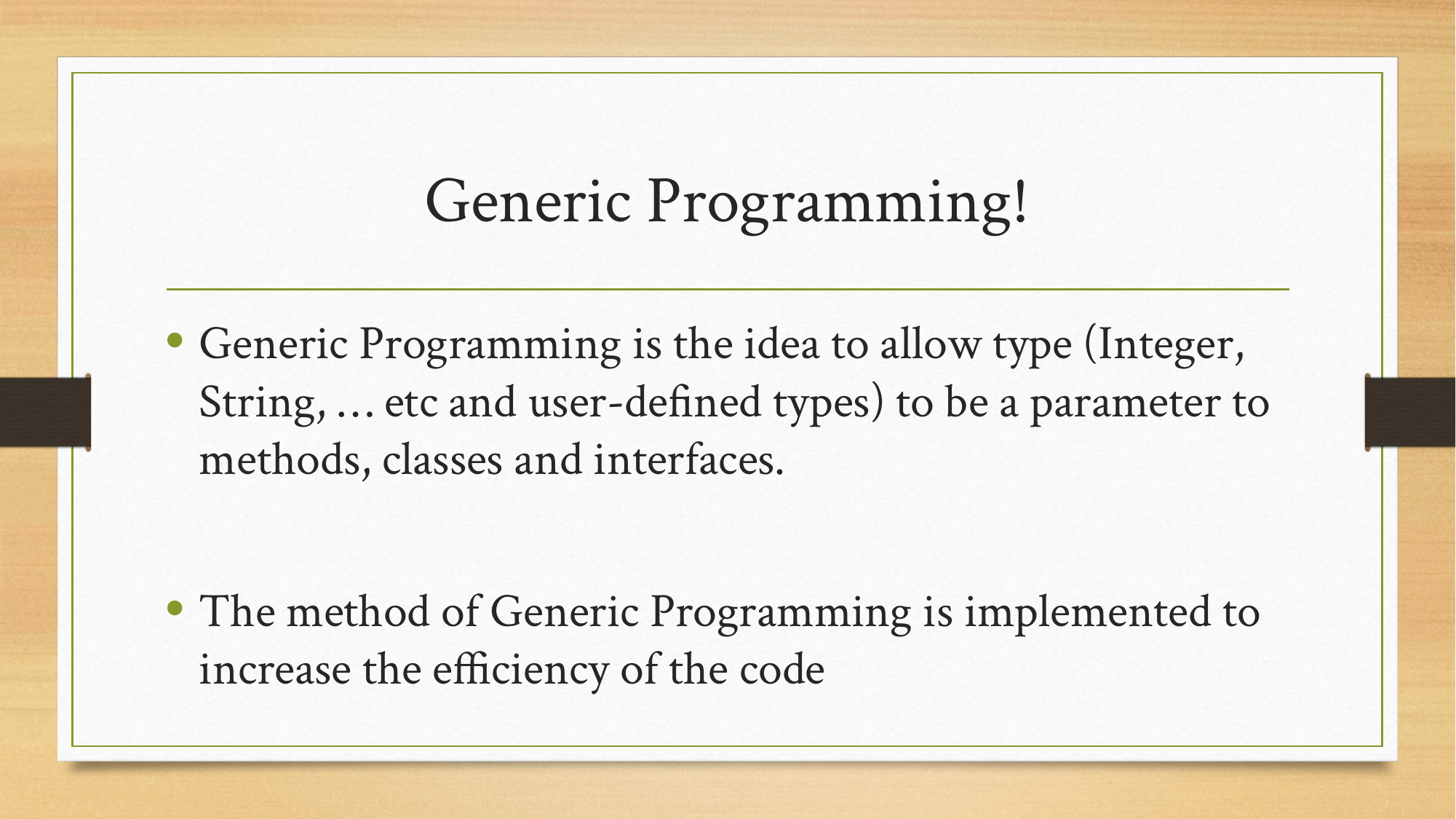

# Generic Programming!
Generic Programming is the idea to allow type (Integer, String, … etc and user-defined types) to be a parameter to methods, classes and interfaces.

The method of Generic Programming is implemented to increase the efficiency of the code